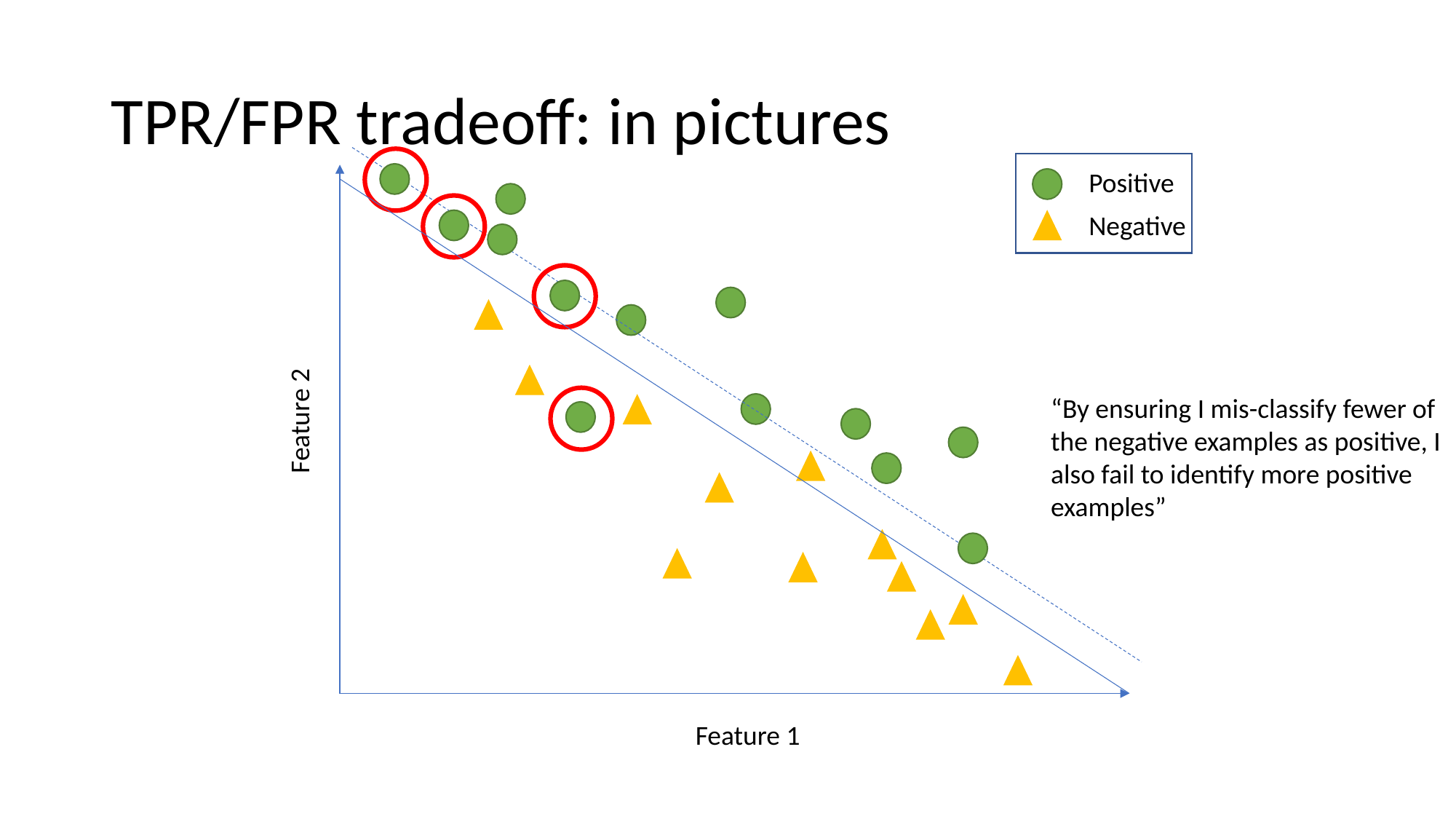

# TPR/FPR tradeoff: in pictures

Positive

Negative

“By ensuring I mis-classify fewer of the negative examples as positive, I also fail to identify more positive examples”

Feature 2

Feature 1